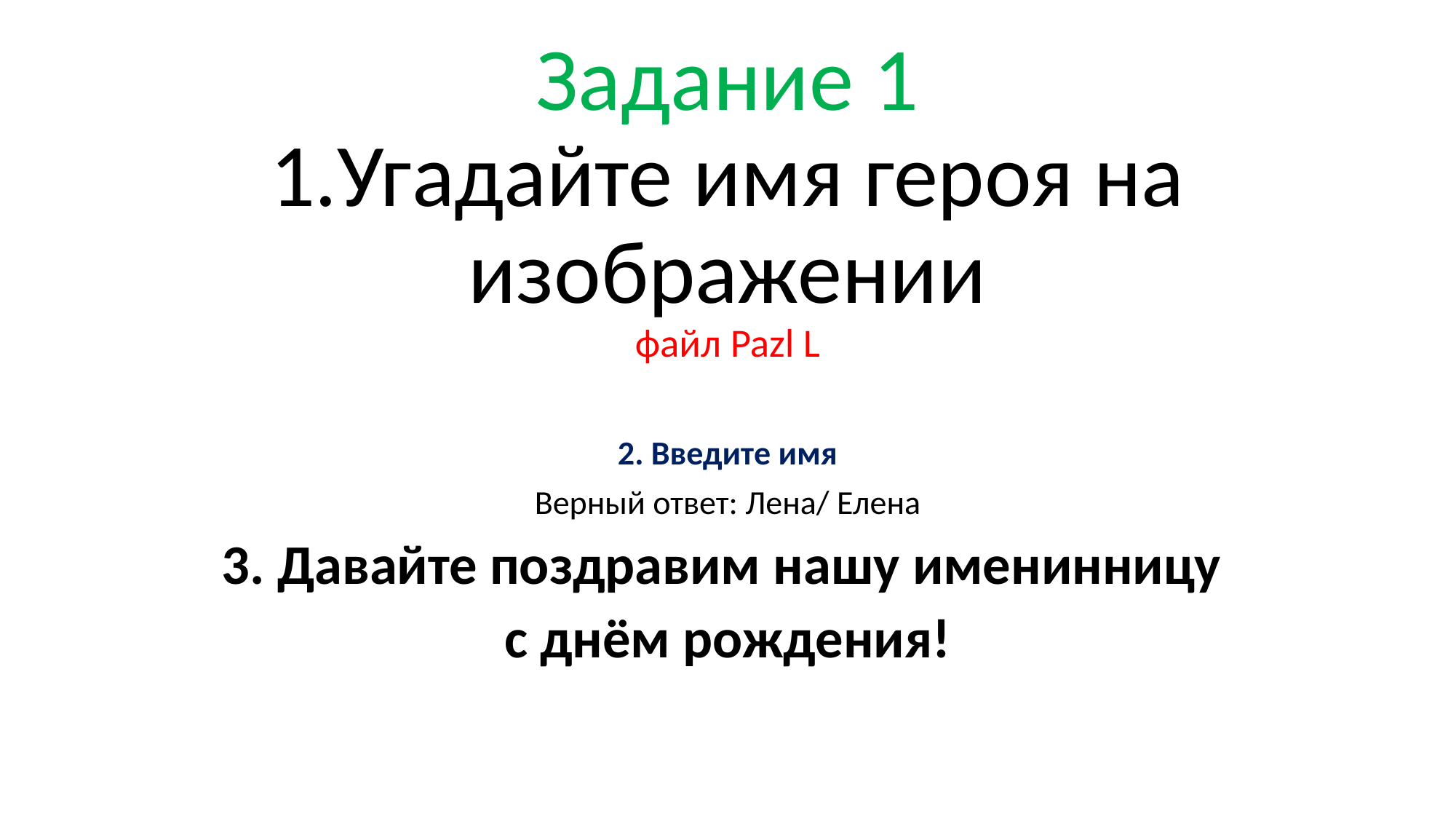

# Задание 1 1.Угадайте имя героя на изображении файл Pazl L
2. Введите имя
Верный ответ: Лена/ Елена
3. Давайте поздравим нашу именинницу
с днём рождения!